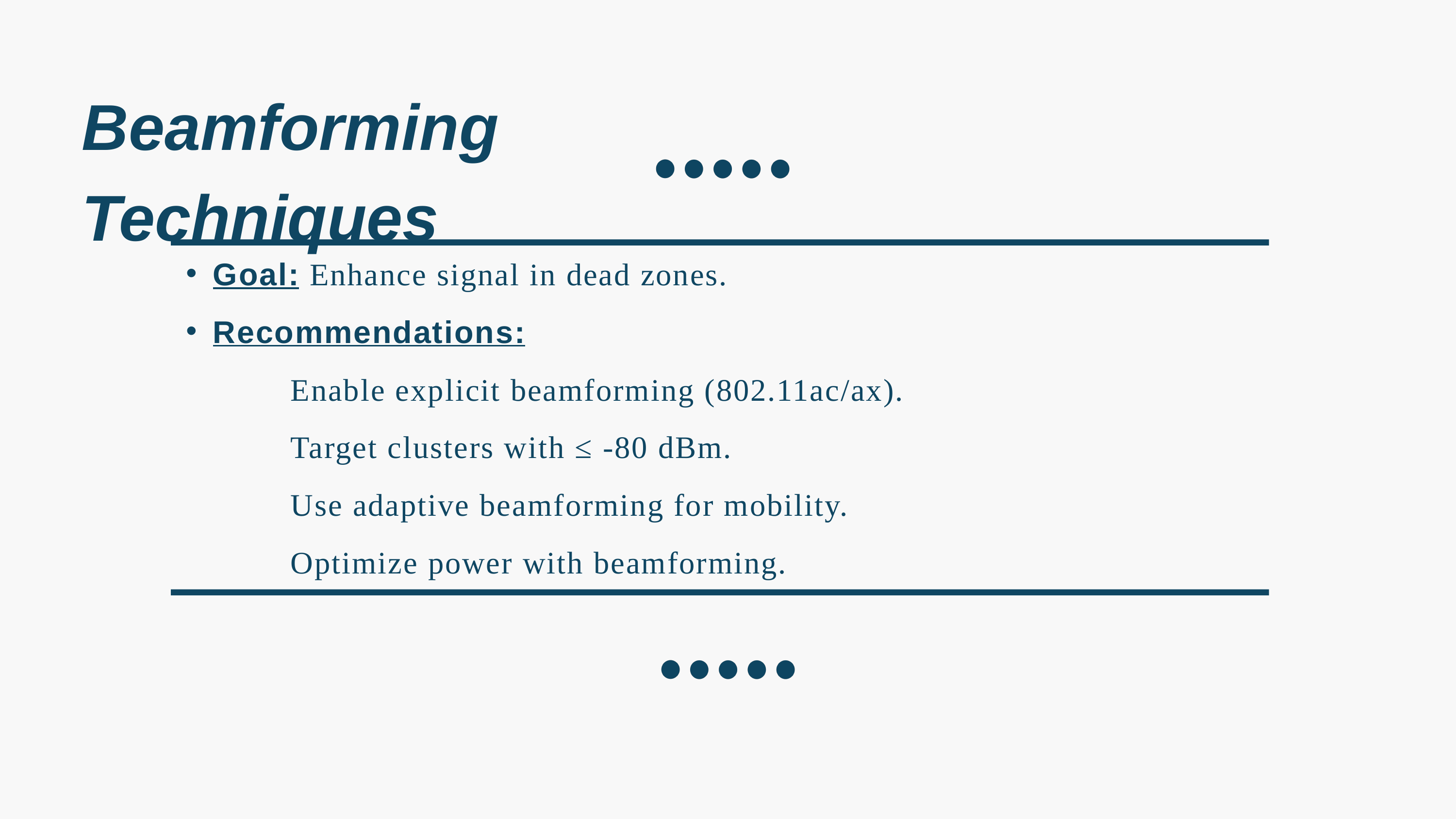

Beamforming Techniques

Goal: Enhance signal in dead zones.
Recommendations:
              Enable explicit beamforming (802.11ac/ax).
              Target clusters with ≤ -80 dBm.
              Use adaptive beamforming for mobility.
              Optimize power with beamforming.